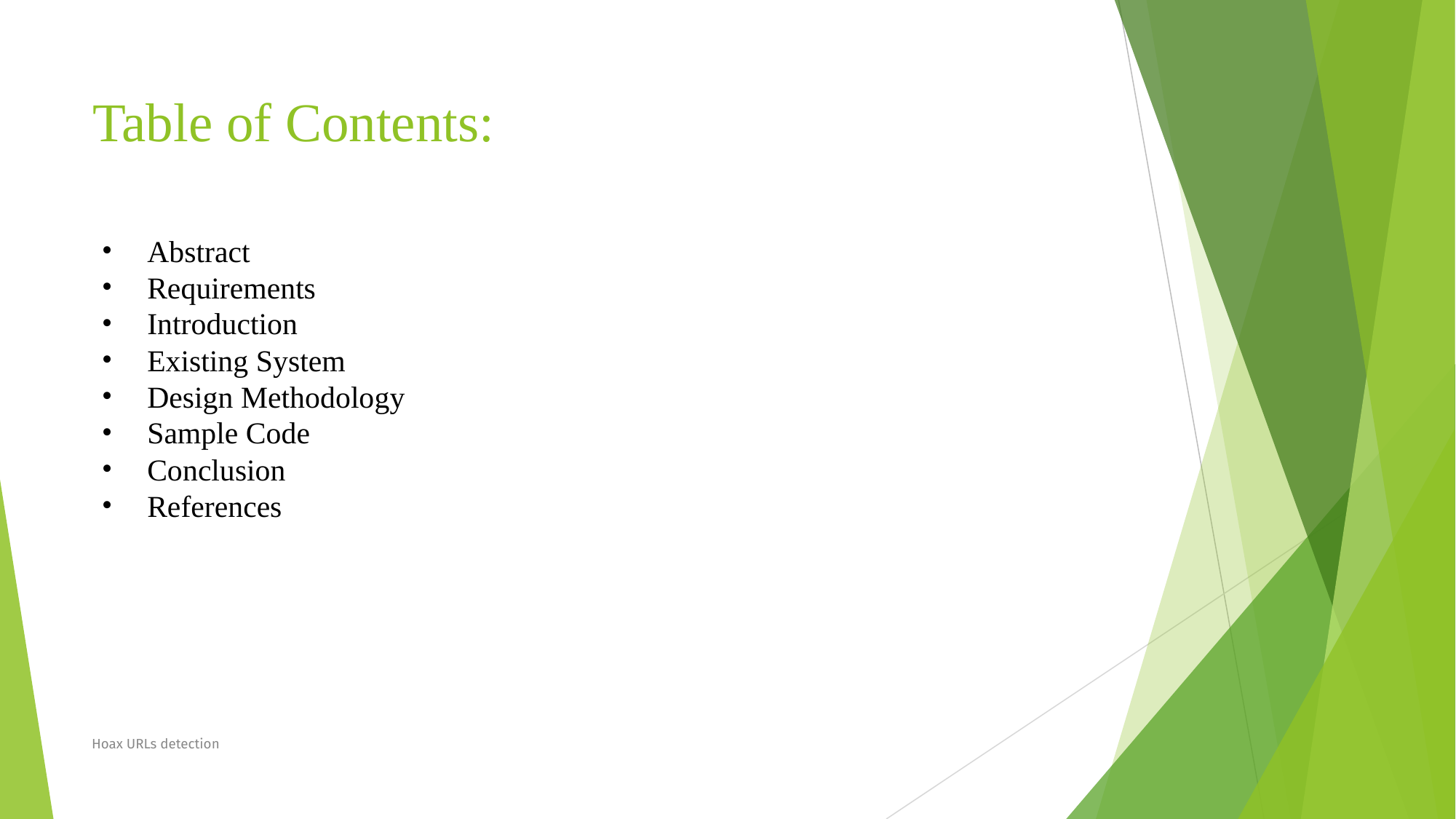

# Table of Contents:
Abstract
Requirements
Introduction
Existing System
Design Methodology
Sample Code
Conclusion
References
Hoax URLs detection